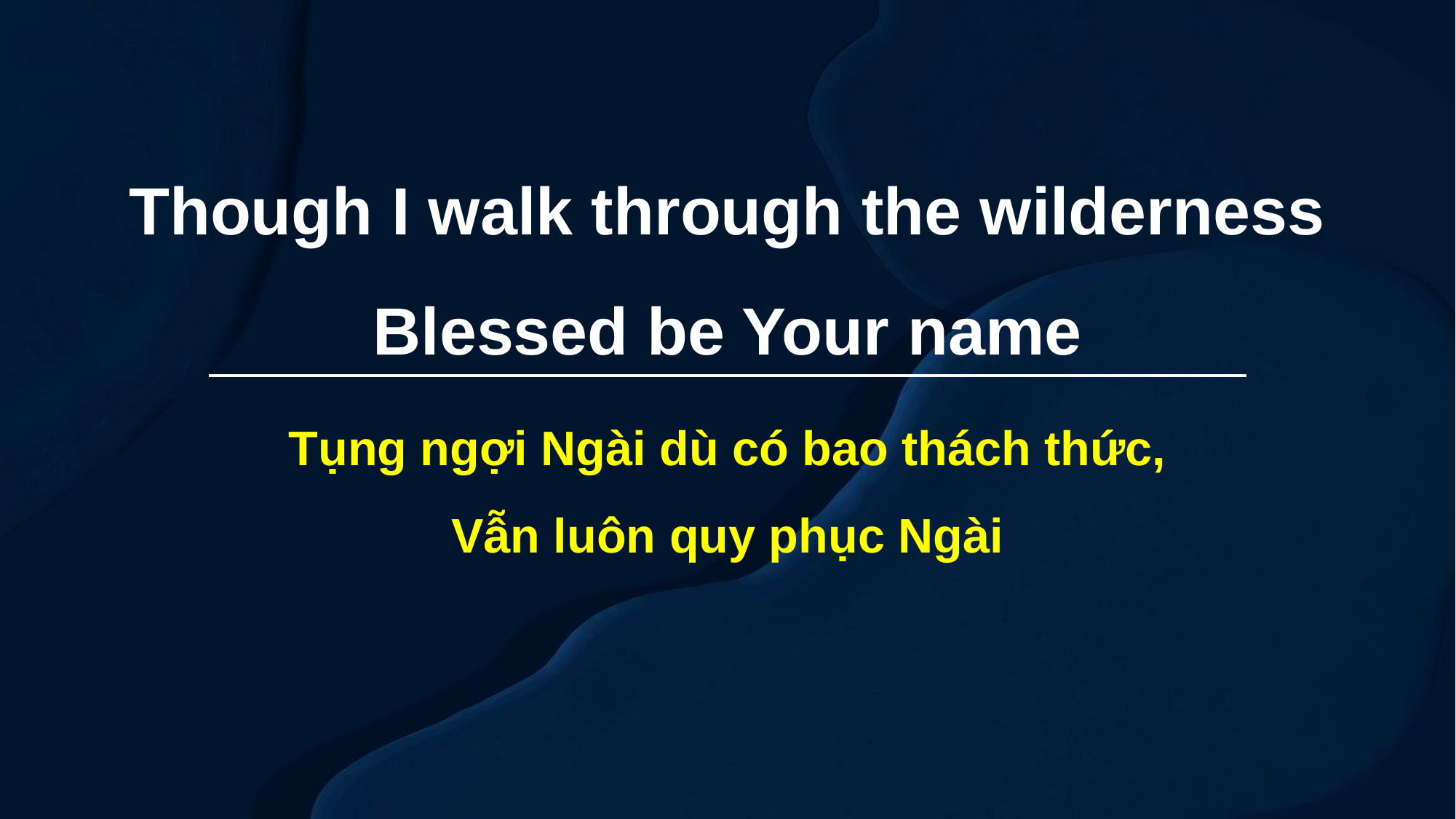

Though I walk through the wilderness
Blessed be Your name
Tụng ngợi Ngài dù có bao thách thức,
Vẫn luôn quy phục Ngài